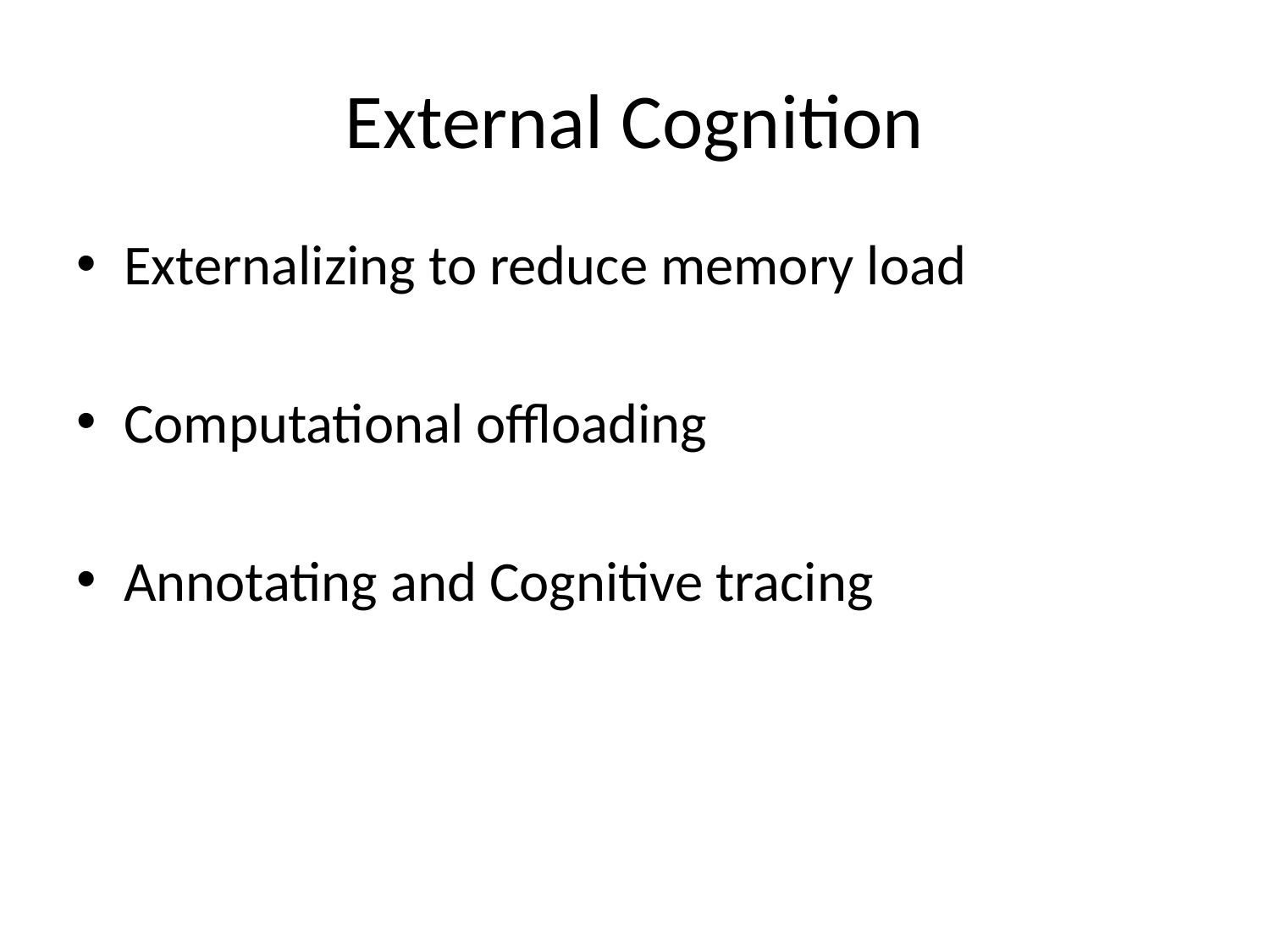

# External Cognition
Externalizing to reduce memory load

Computational offloading

Annotating and Cognitive tracing